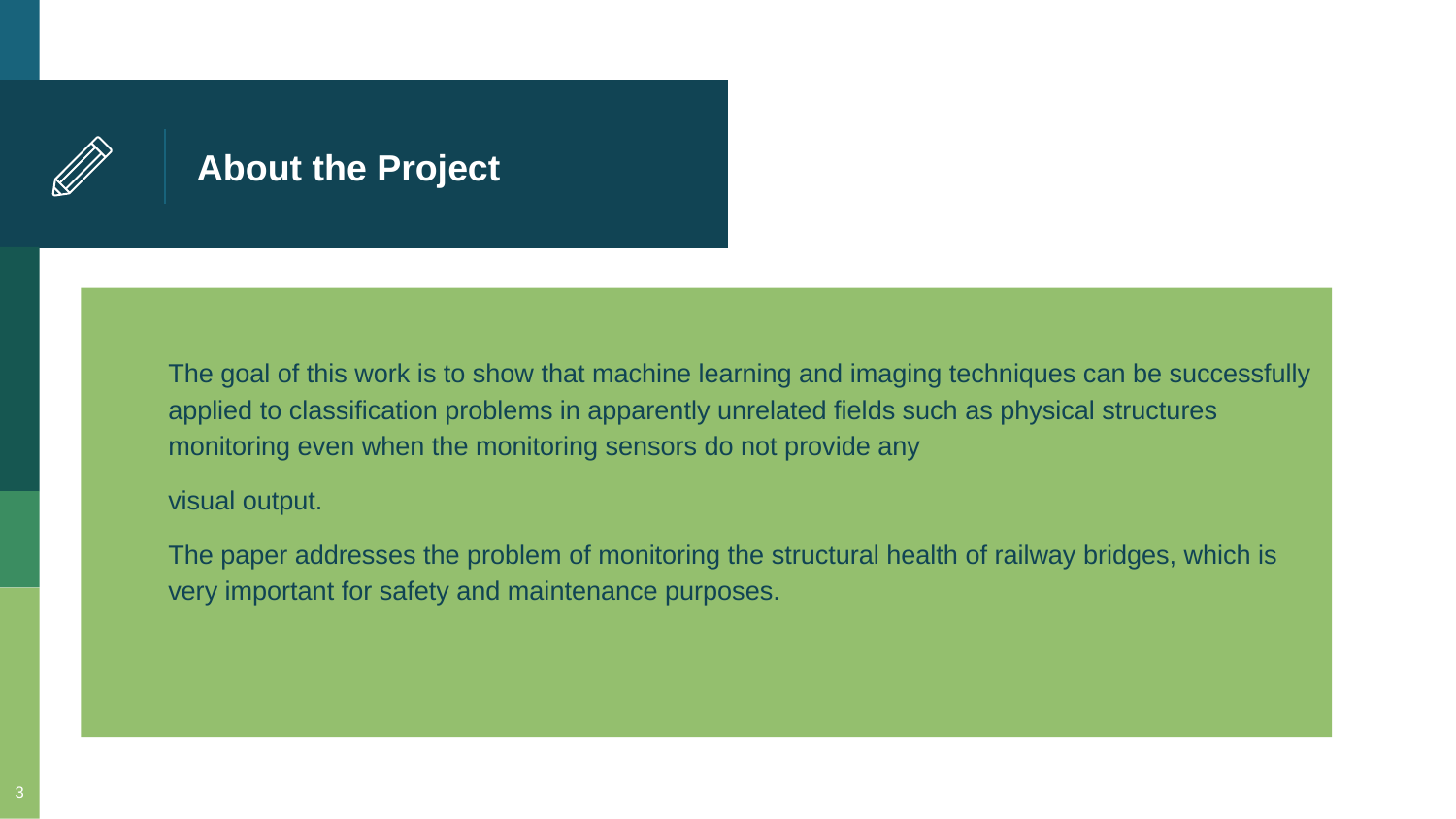

# About the Project

The goal of this work is to show that machine learning and imaging techniques can be successfully applied to classification problems in apparently unrelated fields such as physical structures monitoring even when the monitoring sensors do not provide any
visual output.
The paper addresses the problem of monitoring the structural health of railway bridges, which is very important for safety and maintenance purposes.

3